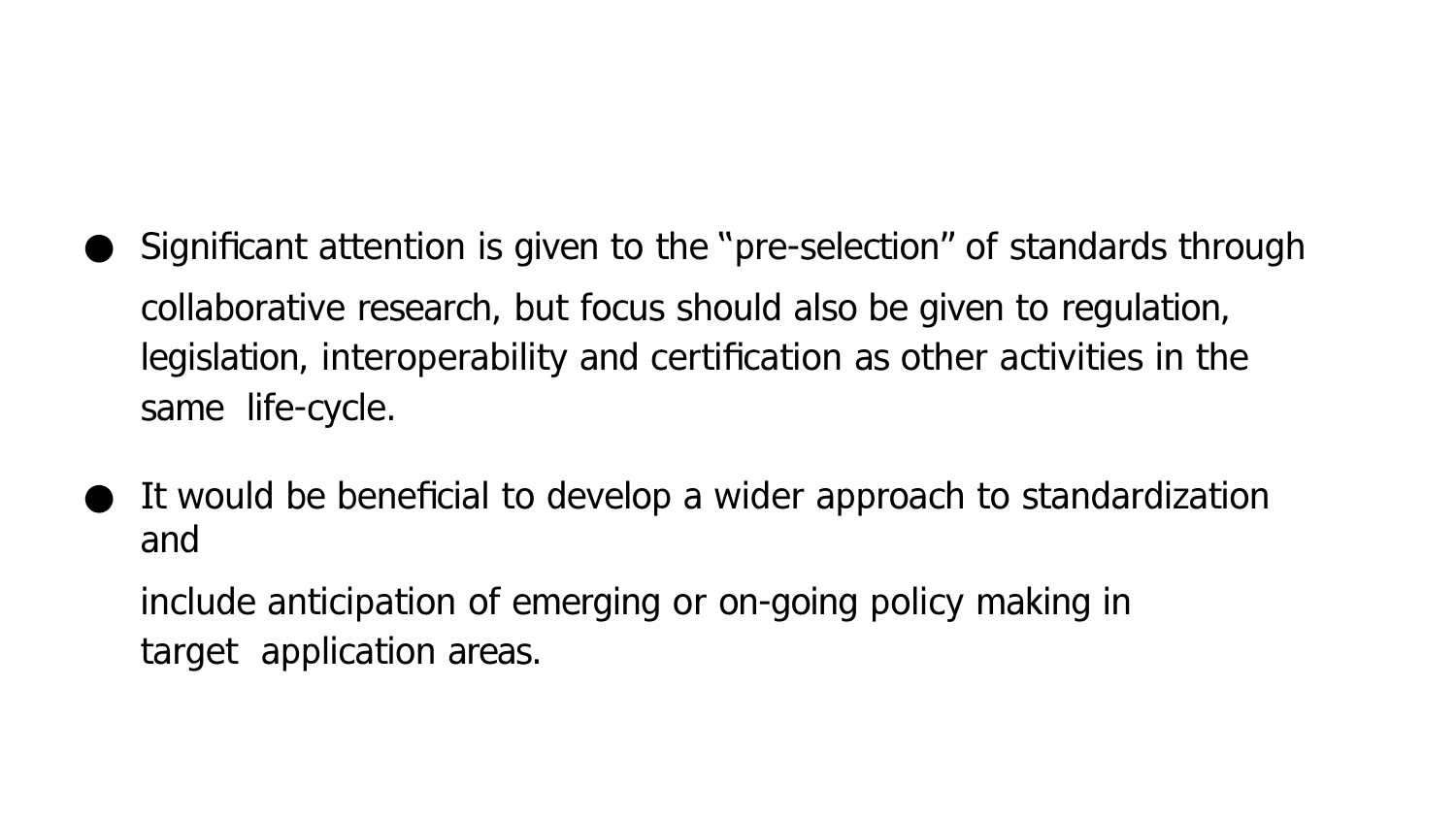

Signiﬁcant attention is given to the “pre-selection” of standards through
collaborative research, but focus should also be given to regulation,  legislation, interoperability and certiﬁcation as other activities in the same  life-cycle.

It would be beneﬁcial to develop a wider approach to standardization and
include anticipation of emerging or on-going policy making in target  application areas.